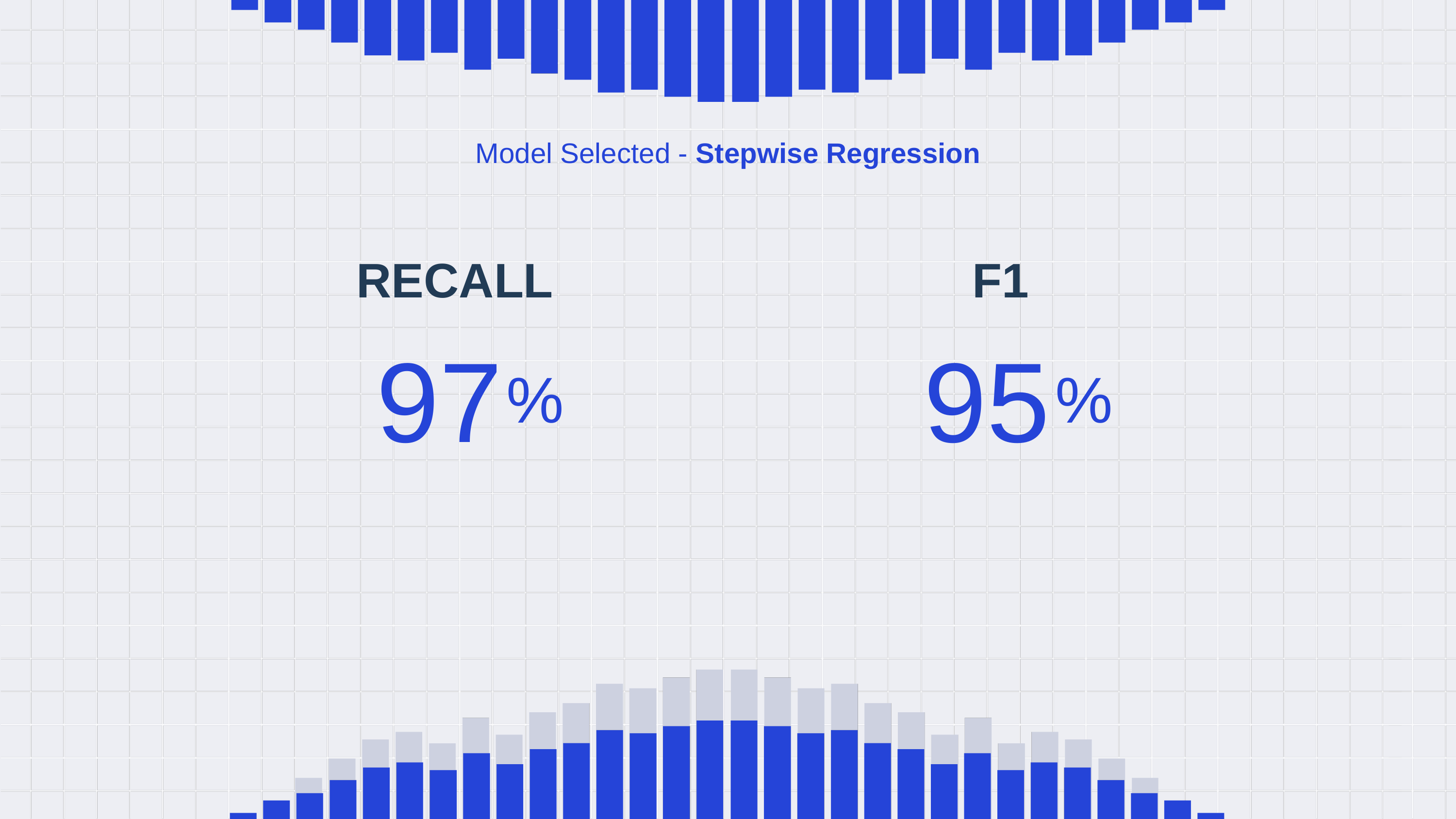

Model Selected - Stepwise Regression
RECALL
F1
97
95
%
%